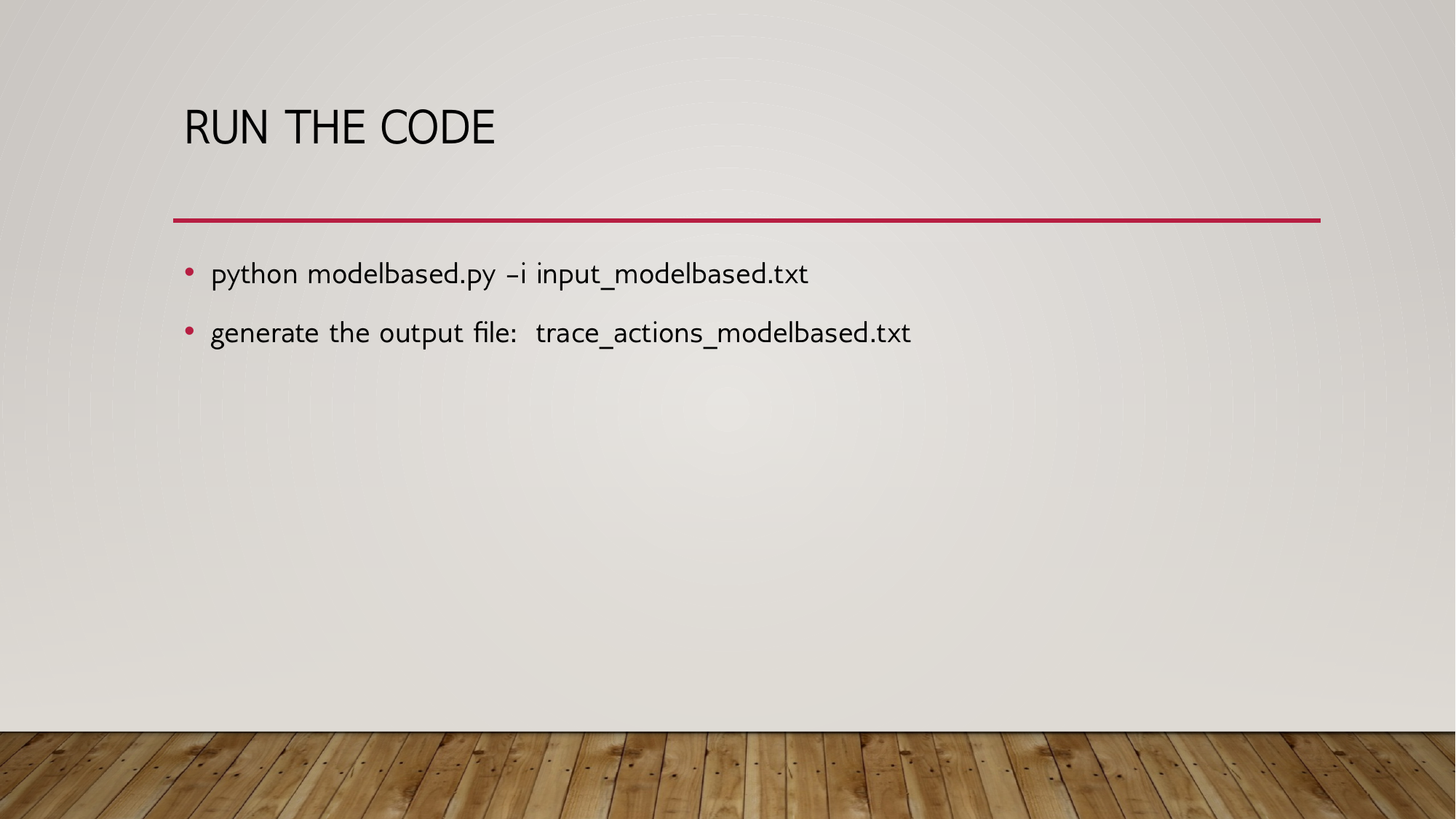

# Run the code
python modelbased.py –i input_modelbased.txt
generate the output file:  trace_actions_modelbased.txt